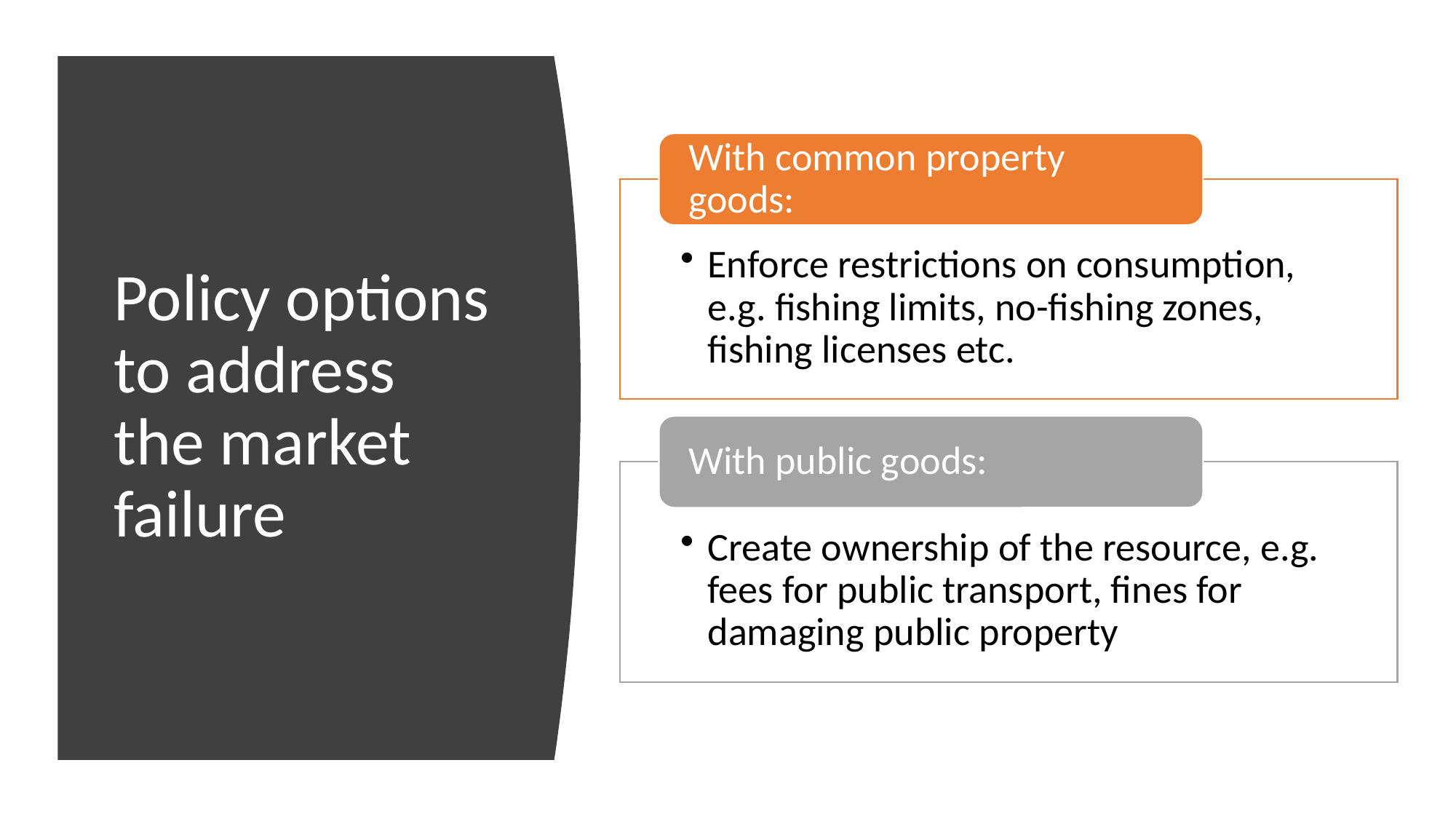

Enforce restrictions on consumption, e.g. fishing limits, no-fishing zones, fishing licenses etc.
With common property goods:
Create ownership of the resource, e.g. fees for public transport, fines for damaging public property
With public goods:

# Policy options to address the market failure